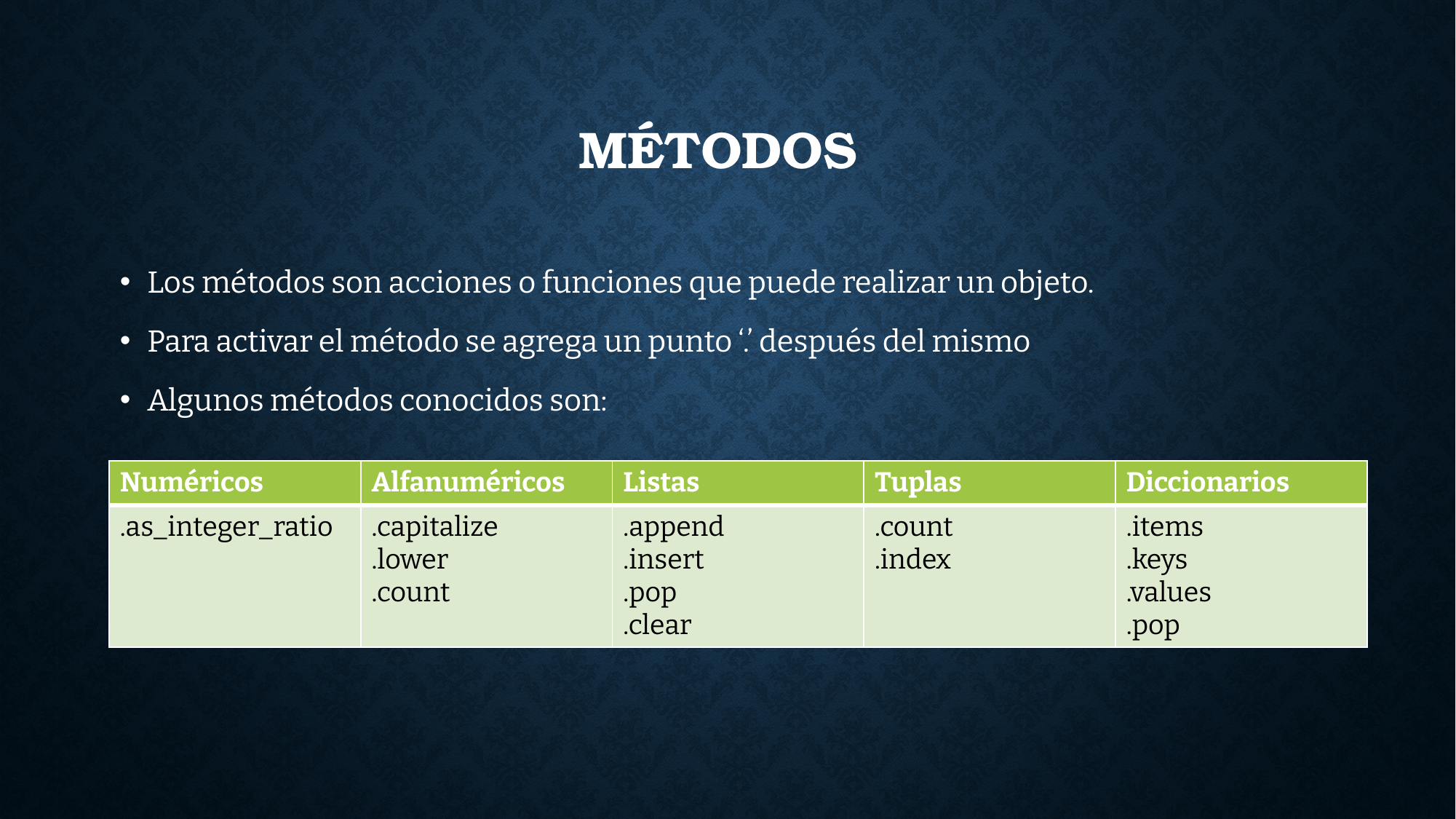

# Métodos
Los métodos son acciones o funciones que puede realizar un objeto.
Para activar el método se agrega un punto ‘.’ después del mismo
Algunos métodos conocidos son:
| Numéricos | Alfanuméricos | Listas | Tuplas | Diccionarios |
| --- | --- | --- | --- | --- |
| .as\_integer\_ratio | .capitalize .lower .count | .append .insert .pop .clear | .count .index | .items .keys .values .pop |